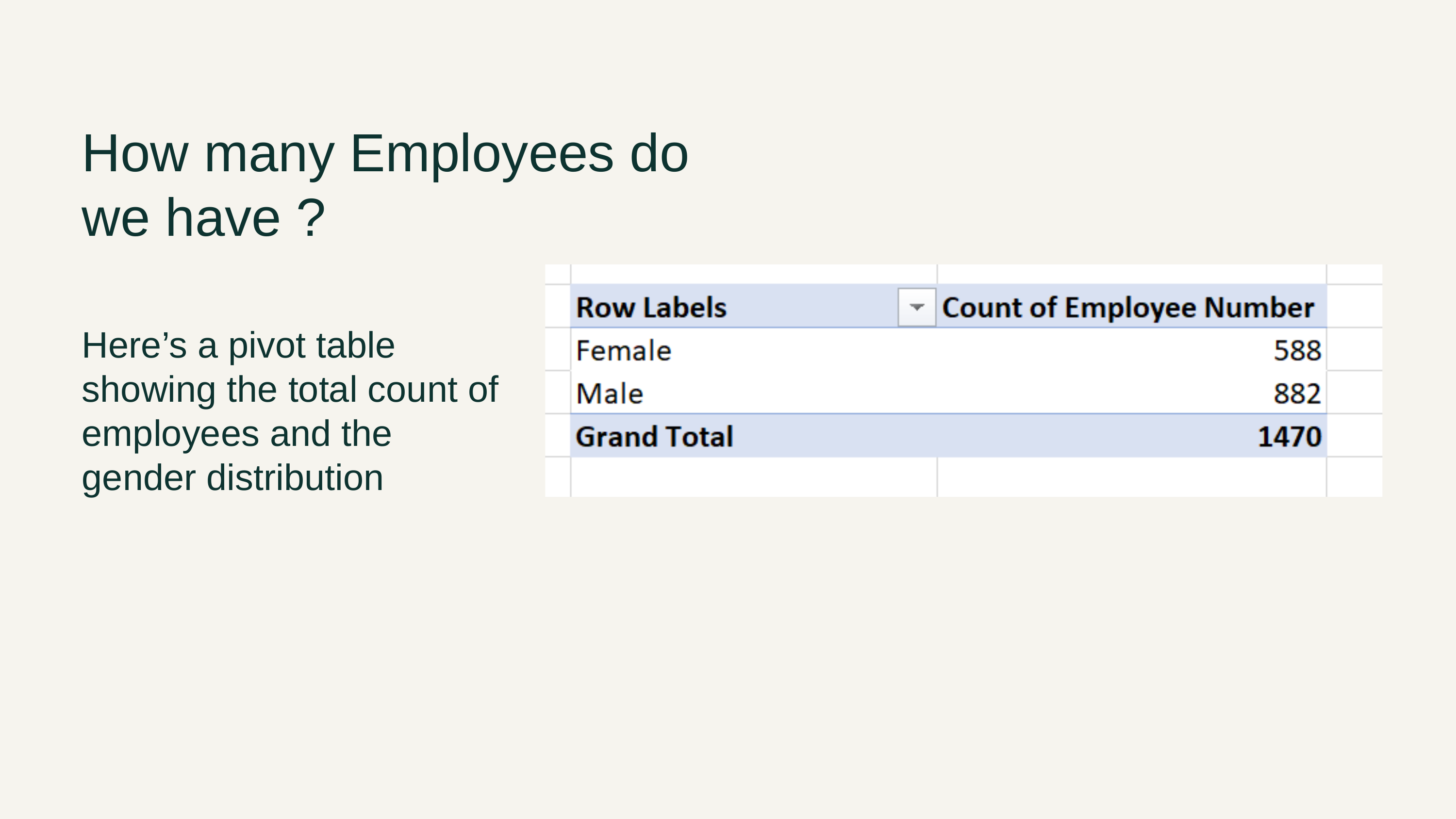

How many Employees do we have ?

Here’s a pivot table showing the total count of employees and the gender distribution